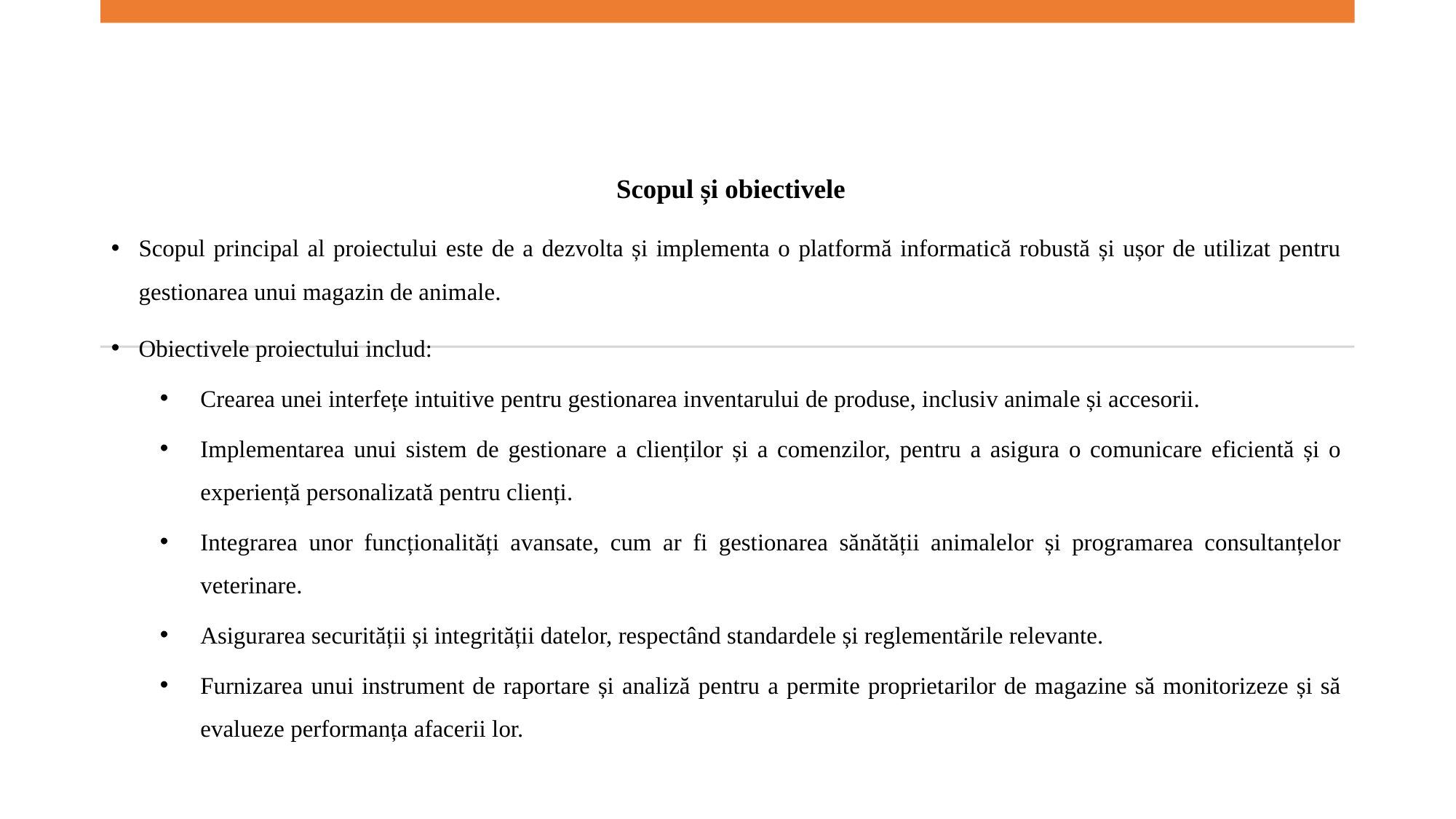

Scopul și obiectivele
Scopul principal al proiectului este de a dezvolta și implementa o platformă informatică robustă și ușor de utilizat pentru gestionarea unui magazin de animale.
Obiectivele proiectului includ:
Crearea unei interfețe intuitive pentru gestionarea inventarului de produse, inclusiv animale și accesorii.
Implementarea unui sistem de gestionare a clienților și a comenzilor, pentru a asigura o comunicare eficientă și o experiență personalizată pentru clienți.
Integrarea unor funcționalități avansate, cum ar fi gestionarea sănătății animalelor și programarea consultanțelor veterinare.
Asigurarea securității și integrității datelor, respectând standardele și reglementările relevante.
Furnizarea unui instrument de raportare și analiză pentru a permite proprietarilor de magazine să monitorizeze și să evalueze performanța afacerii lor.